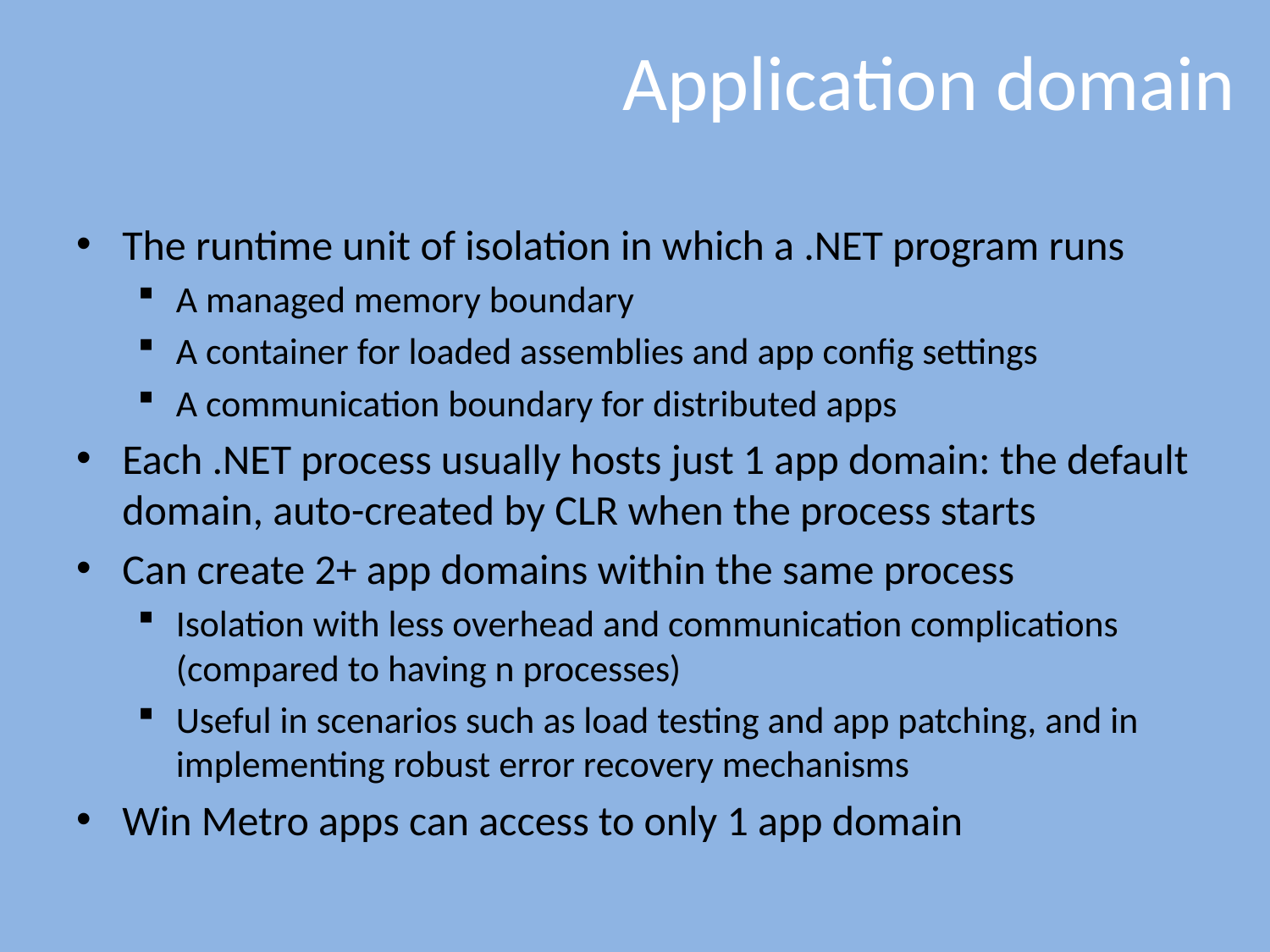

# Application domain
The runtime unit of isolation in which a .NET program runs
A managed memory boundary
A container for loaded assemblies and app config settings
A communication boundary for distributed apps
Each .NET process usually hosts just 1 app domain: the default domain, auto-created by CLR when the process starts
Can create 2+ app domains within the same process
Isolation with less overhead and communication complications (compared to having n processes)
Useful in scenarios such as load testing and app patching, and in implementing robust error recovery mechanisms
Win Metro apps can access to only 1 app domain